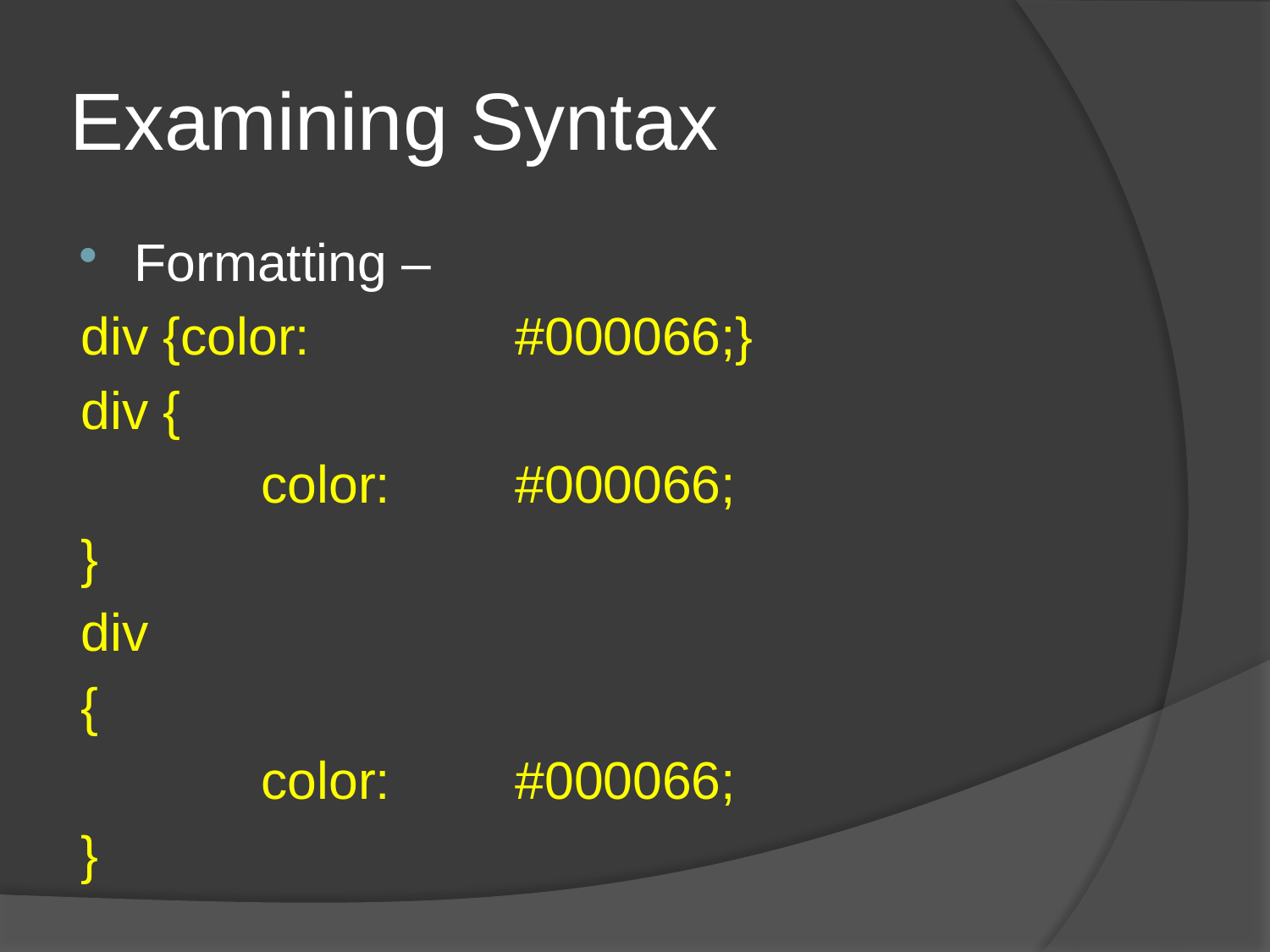

# Examining Syntax
Formatting –
div {color:		#000066;}
div {
		color: 	#000066;
}
div
{
		color: 	#000066;
}